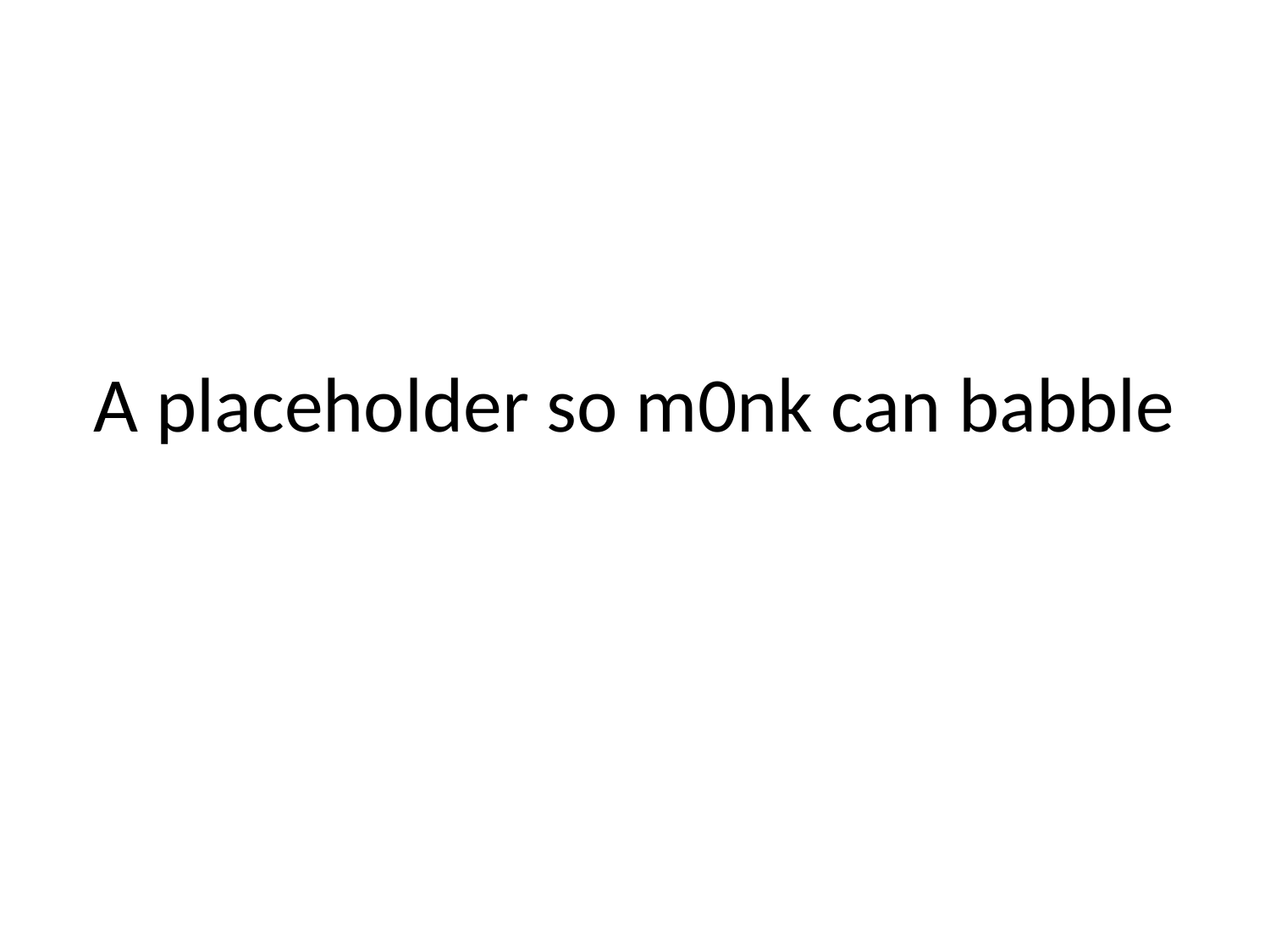

# A placeholder so m0nk can babble